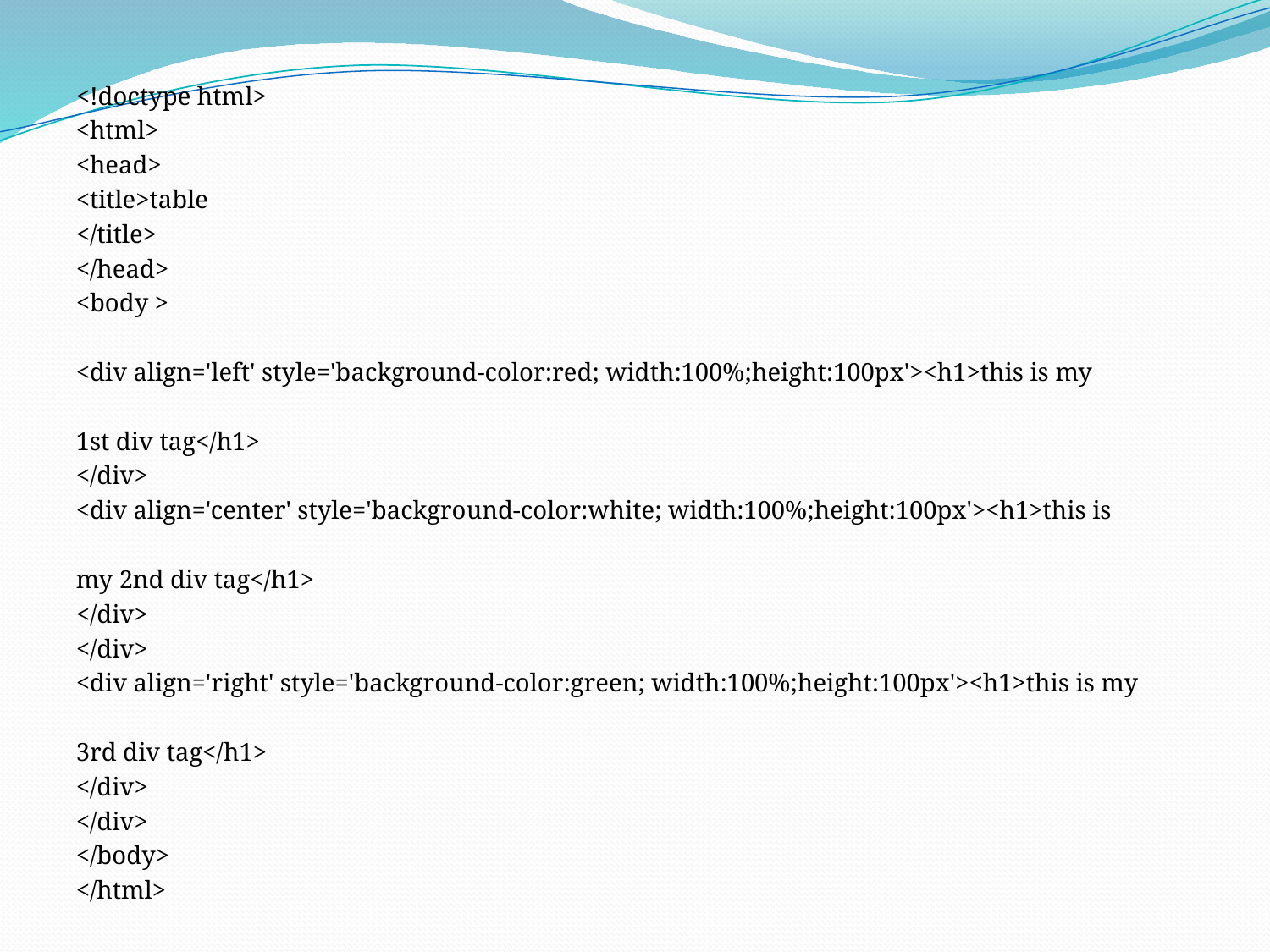

<!doctype html>
<html>
<head>
<title>table
</title>
</head>
<body >

<div align='left' style='background-color:red; width:100%;height:100px'><h1>this is my

1st div tag</h1>
</div>
<div align='center' style='background-color:white; width:100%;height:100px'><h1>this is

my 2nd div tag</h1>
</div>
</div>
<div align='right' style='background-color:green; width:100%;height:100px'><h1>this is my

3rd div tag</h1>
</div>
</div>
</body>
</html>